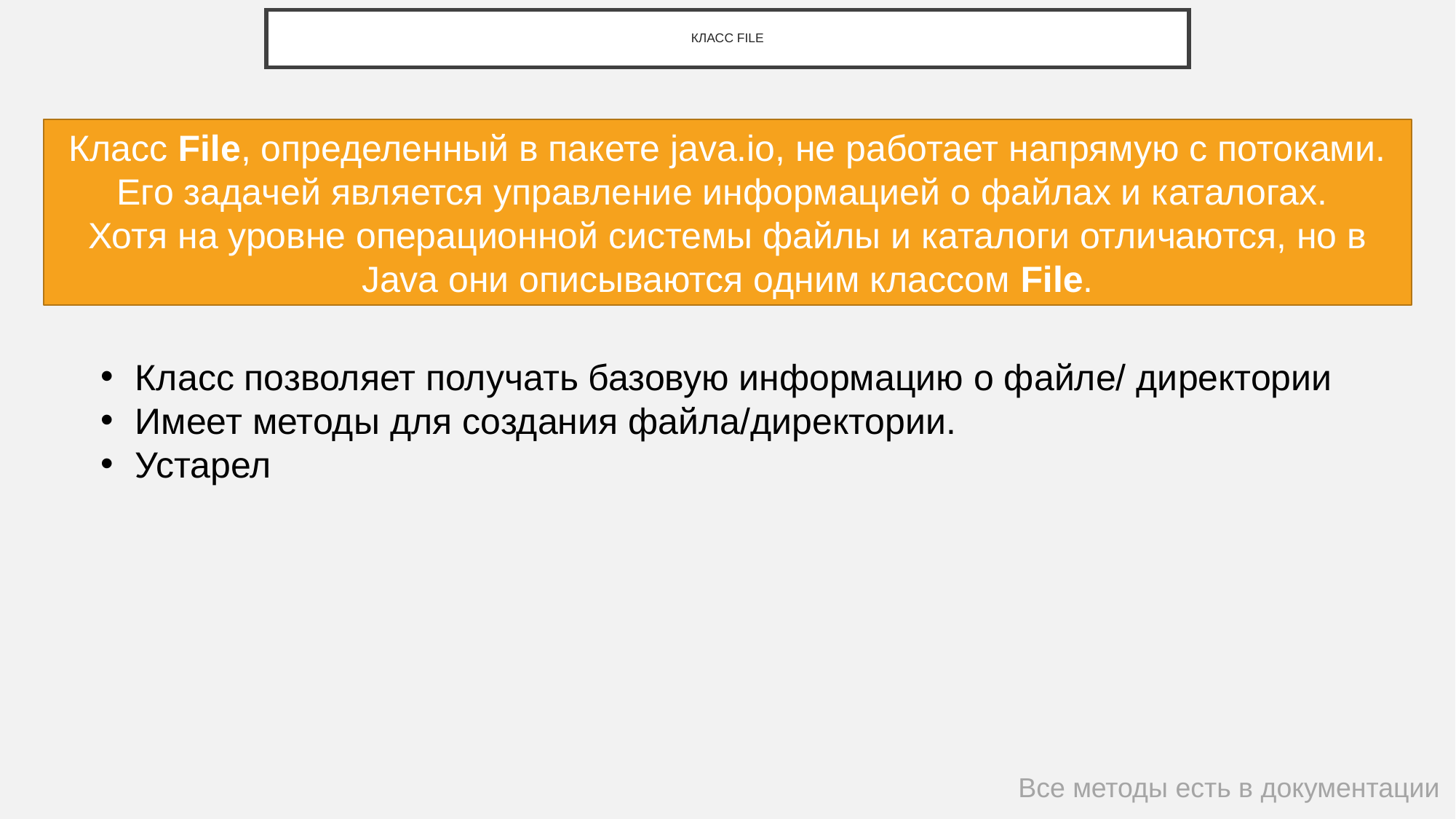

# КЛАСС FILE
Класс File, определенный в пакете java.io, не работает напрямую с потоками. Его задачей является управление информацией о файлах и каталогах.
Хотя на уровне операционной системы файлы и каталоги отличаются, но в Java они описываются одним классом File.
Класс позволяет получать базовую информацию о файле/ директории
Имеет методы для создания файла/директории.
Устарел
Все методы есть в документации